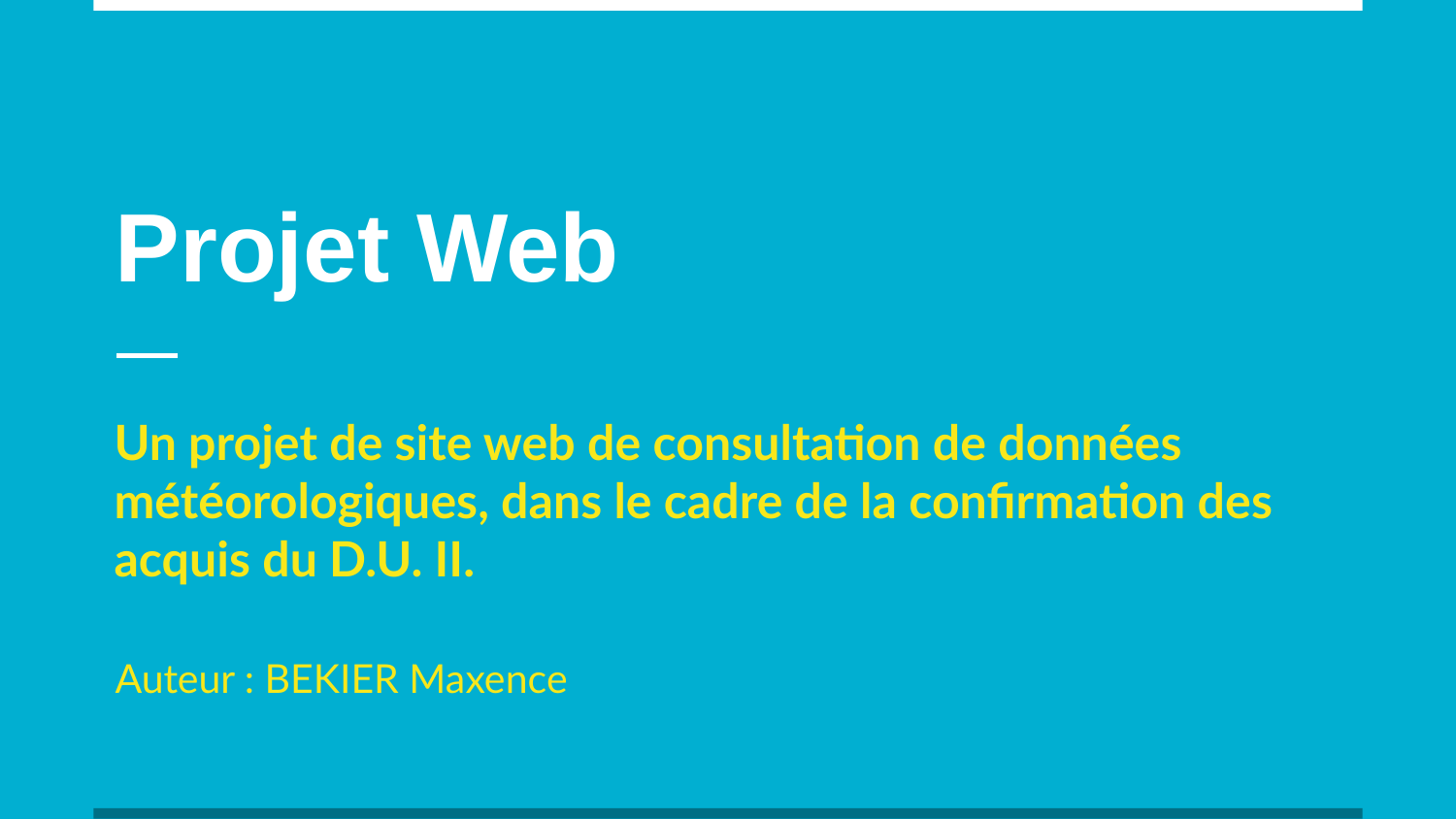

# Projet Web
Un projet de site web de consultation de données météorologiques, dans le cadre de la confirmation des acquis du D.U. II.
Auteur : BEKIER Maxence